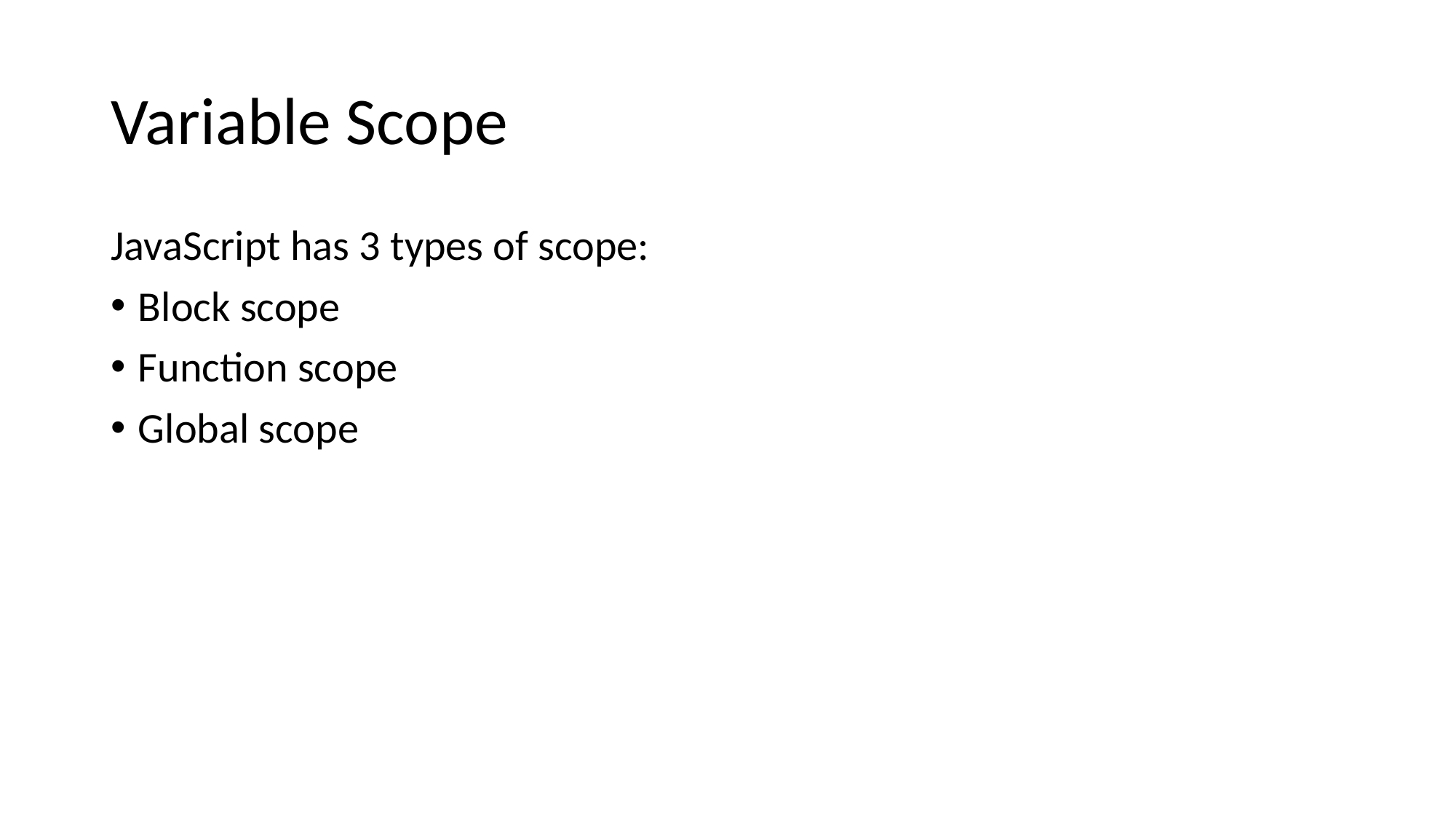

# Variable Scope
JavaScript has 3 types of scope:
Block scope
Function scope
Global scope